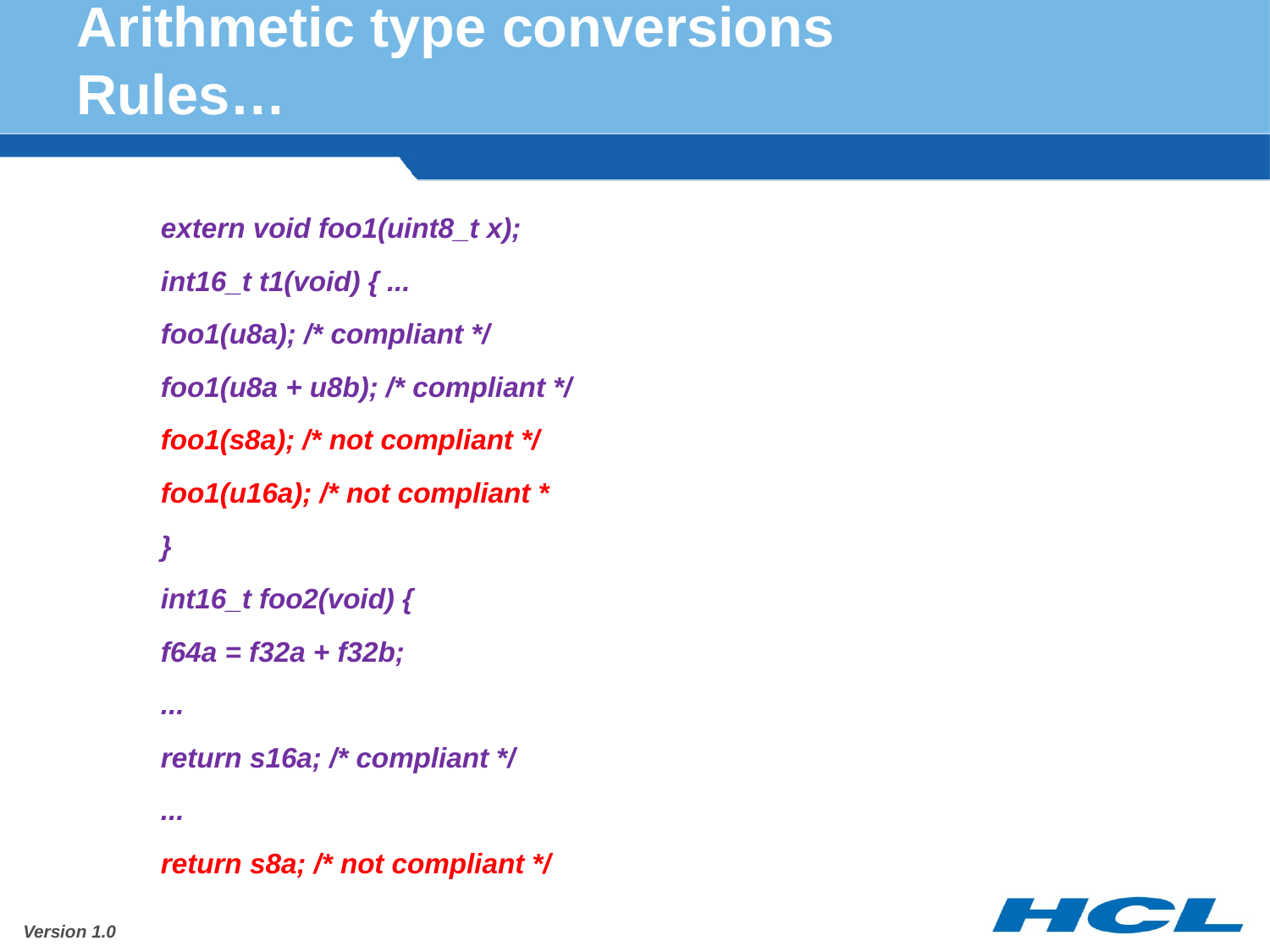

# Arithmetic type conversions Rules…
extern void foo1(uint8_t x);
int16_t t1(void) { ...
foo1(u8a); /* compliant */
foo1(u8a + u8b); /* compliant */
foo1(s8a); /* not compliant */
foo1(u16a); /* not compliant *
}
int16_t foo2(void) {
f64a = f32a + f32b;
...
return s16a; /* compliant */
...
return s8a; /* not compliant */
32